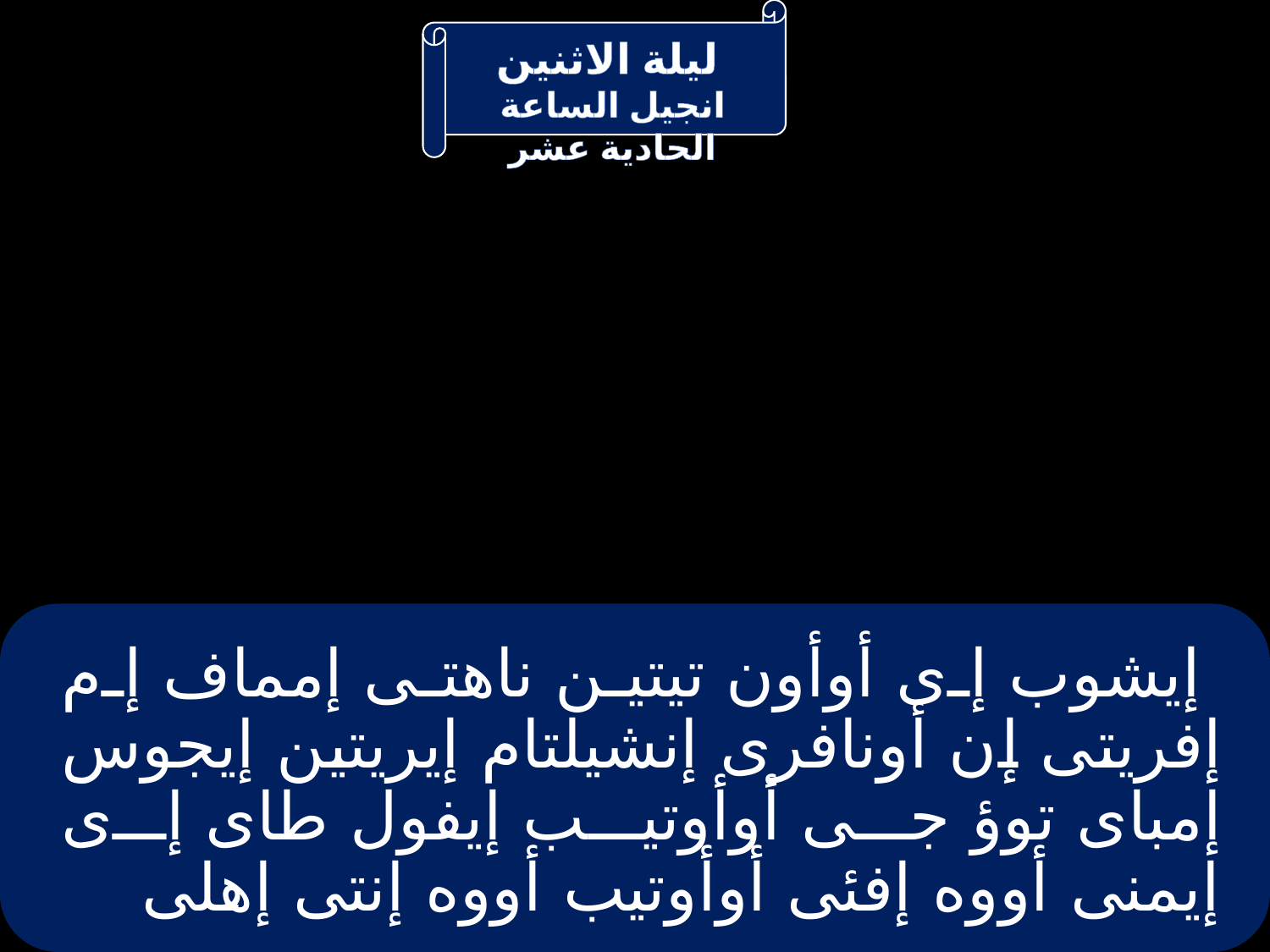

# إيشوب إى أوأون تيتين ناهتى إمماف إم إفريتى إن أونافرى إنشيلتام إيريتين إيجوس إمباى توؤ جى أوأوتيب إيفول طاى إى إيمنى أووه إفئى أوأوتيب أووه إنتى إهلى